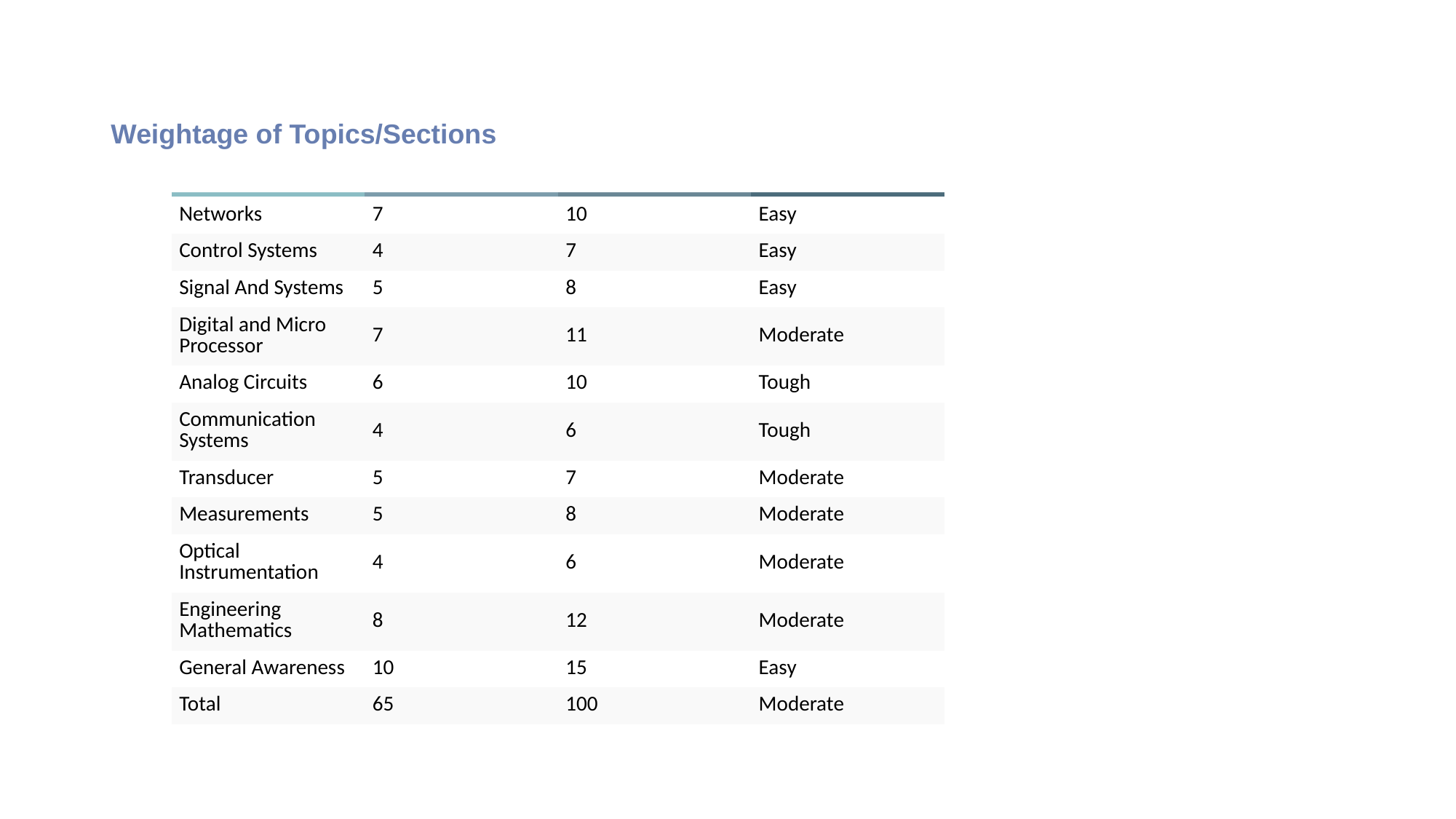

#
Weightage of Topics/Sections

| Topic | Number of Question | Marks | Difficulty Level |
| --- | --- | --- | --- |
| Networks | 7 | 10 | Easy |
| Control Systems | 4 | 7 | Easy |
| Signal And Systems | 5 | 8 | Easy |
| Digital and Micro Processor | 7 | 11 | Moderate |
| Analog Circuits | 6 | 10 | Tough |
| Communication Systems | 4 | 6 | Tough |
| Transducer | 5 | 7 | Moderate |
| Measurements | 5 | 8 | Moderate |
| Optical Instrumentation | 4 | 6 | Moderate |
| Engineering Mathematics | 8 | 12 | Moderate |
| General Awareness | 10 | 15 | Easy |
| Total | 65 | 100 | Moderate |